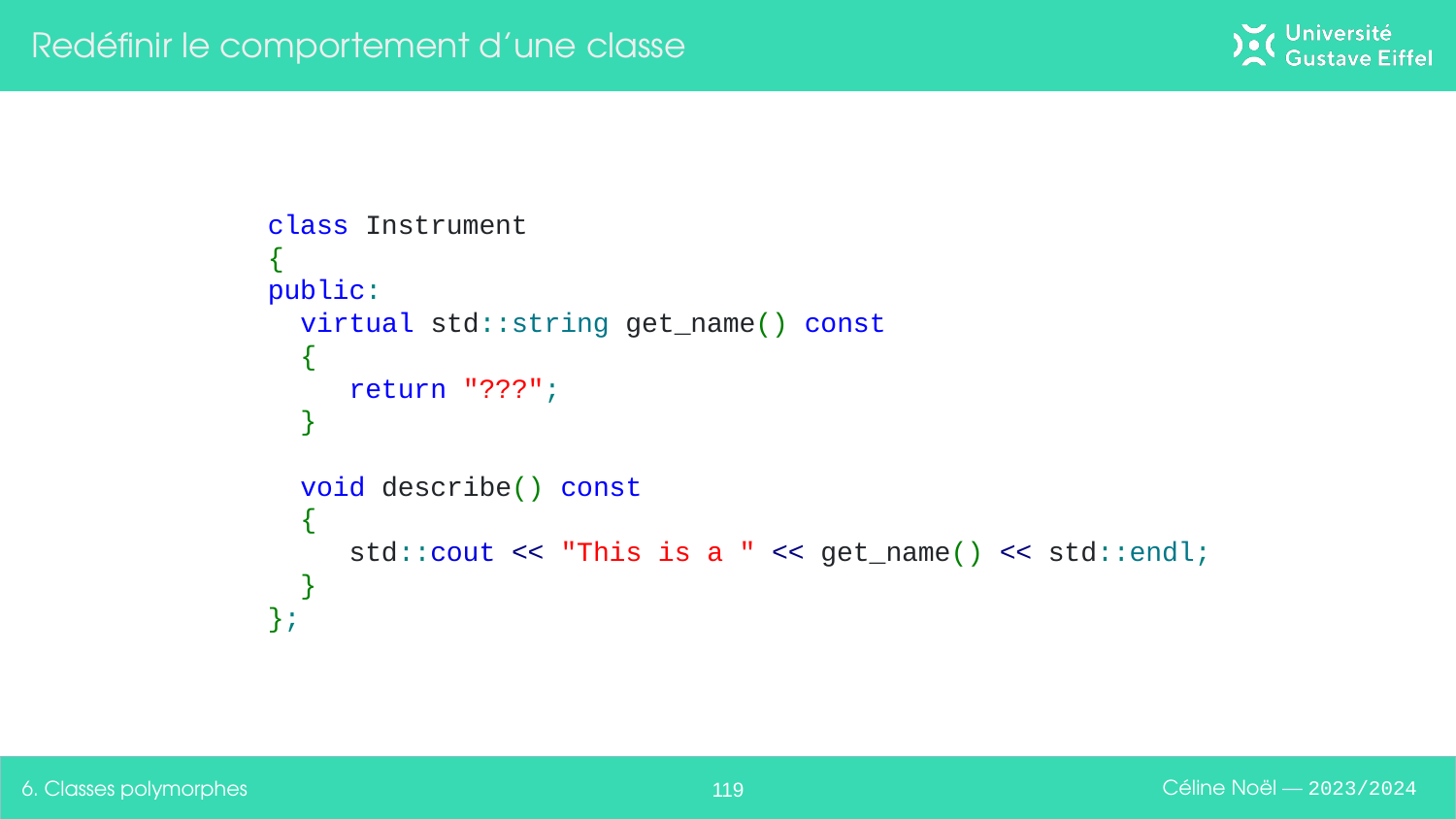

# Redéfinir le comportement d’une classe
class Instrument
{
public:
  virtual std::string get_name() const
  {
     return "???";
  }

  void describe() const
  {
     std::cout << "This is a " << get_name() << std::endl;
  }
};

6. Classes polymorphes
119